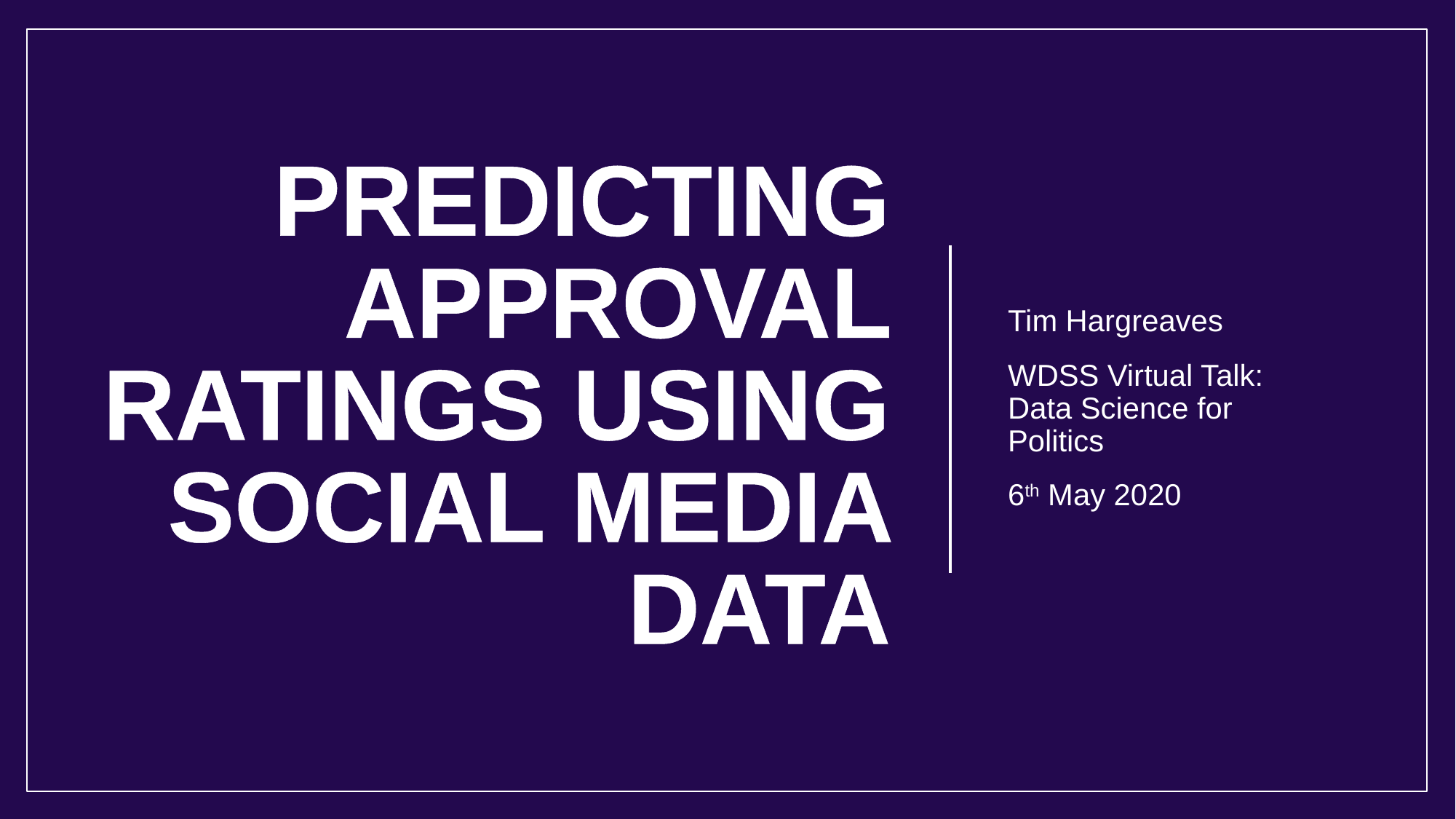

# PREDICTING APPROVAL RATINGS USING SOCIAL MEDIA DATA
Tim Hargreaves
WDSS Virtual Talk:       Data Science for Politics
6th May 2020